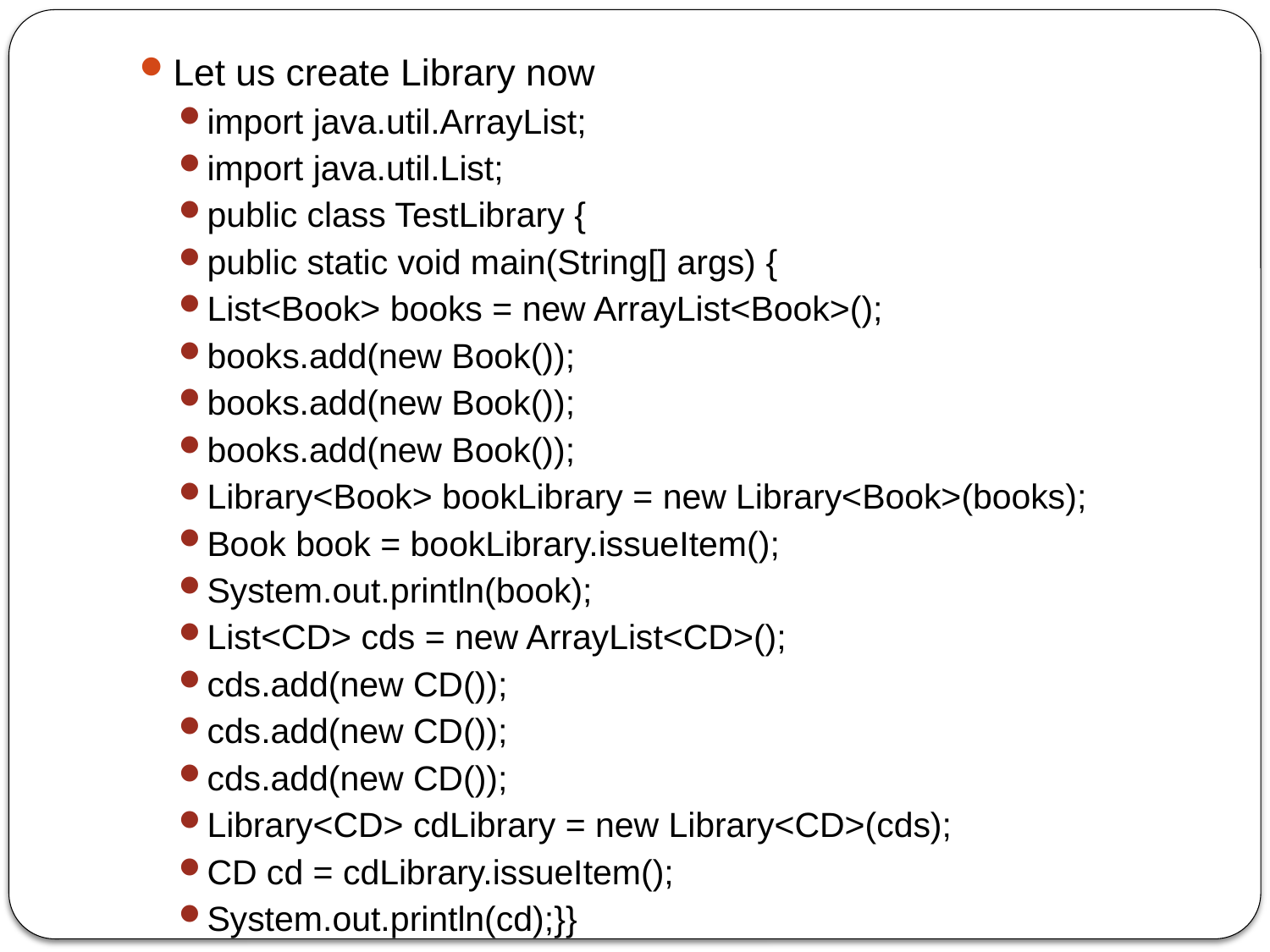

#
Let us create Library now
import java.util.ArrayList;
import java.util.List;
public class TestLibrary {
public static void main(String[] args) {
List<Book> books = new ArrayList<Book>();
books.add(new Book());
books.add(new Book());
books.add(new Book());
Library<Book> bookLibrary = new Library<Book>(books);
Book book = bookLibrary.issueItem();
System.out.println(book);
List<CD> cds = new ArrayList<CD>();
cds.add(new CD());
cds.add(new CD());
cds.add(new CD());
Library<CD> cdLibrary = new Library<CD>(cds);
CD cd = cdLibrary.issueItem();
System.out.println(cd);}}